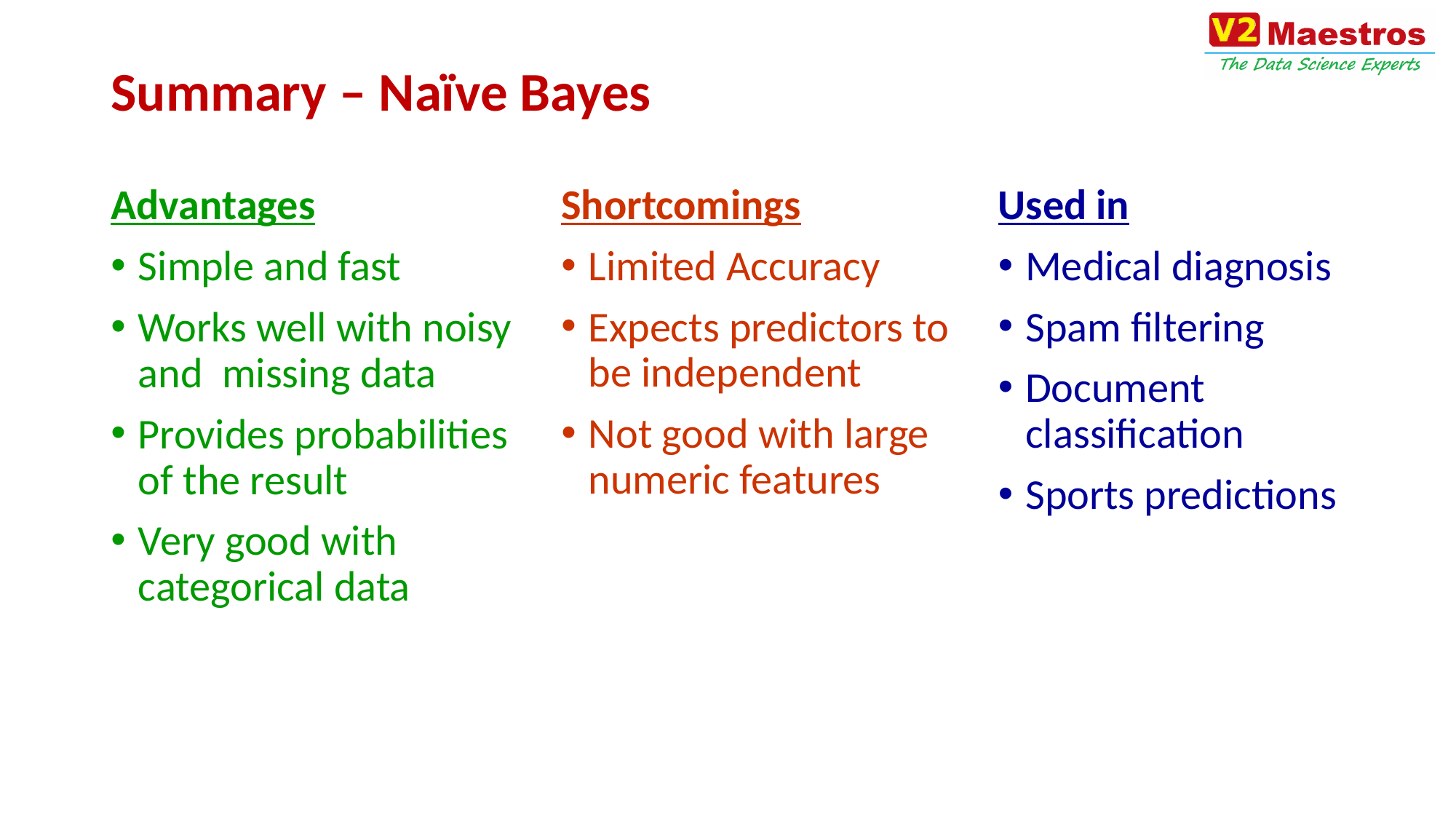

# Summary – Naïve Bayes
Advantages
Simple and fast
Works well with noisy and  missing data
Provides probabilities of the result
Very good with categorical data
Shortcomings
Limited Accuracy
Expects predictors to be independent
Not good with large numeric features

Used in
Medical diagnosis
Spam filtering
Document classification
Sports predictions